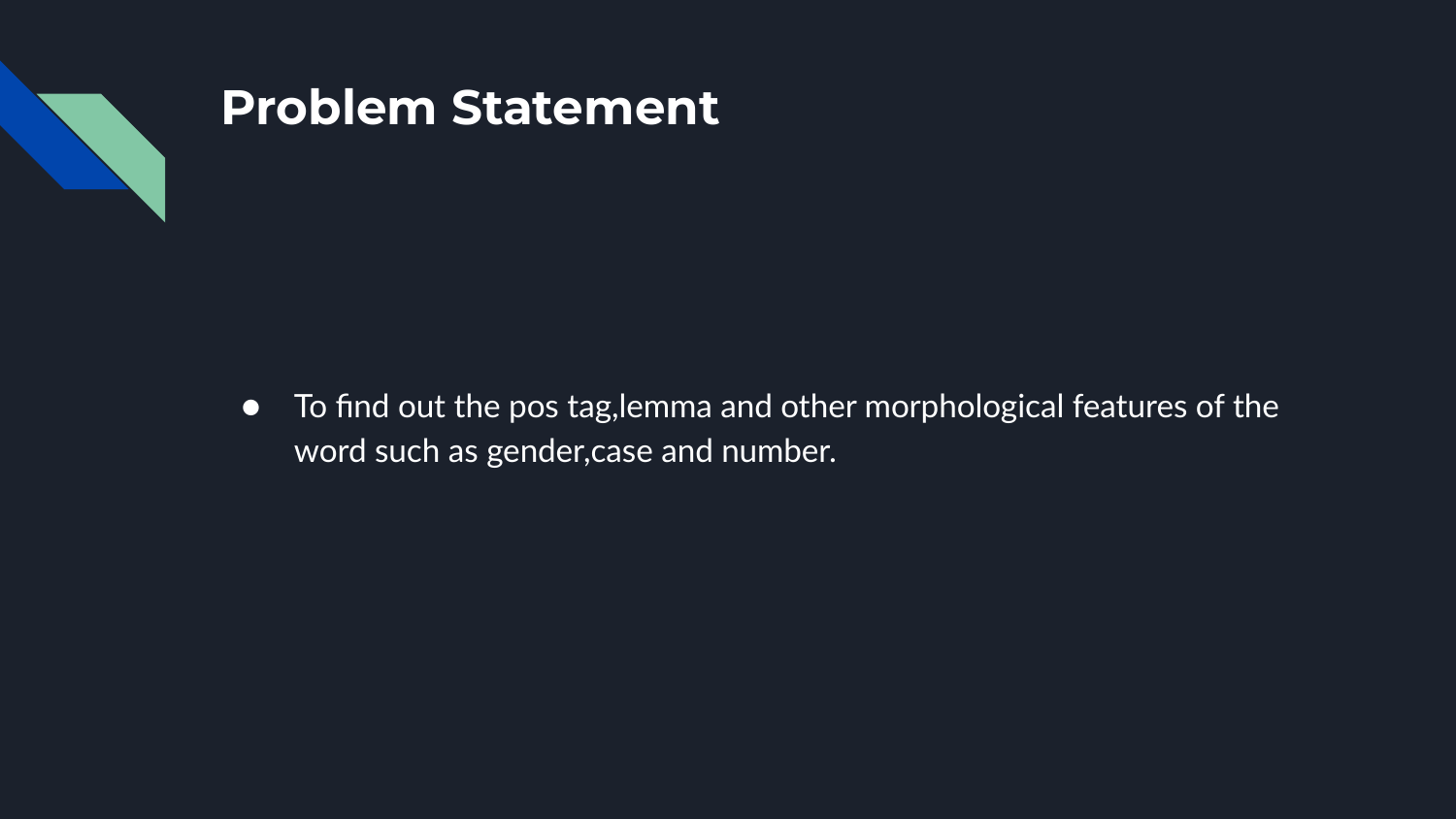

# Problem Statement

To find out the pos tag,lemma and other morphological features of the word such as gender,case and number.